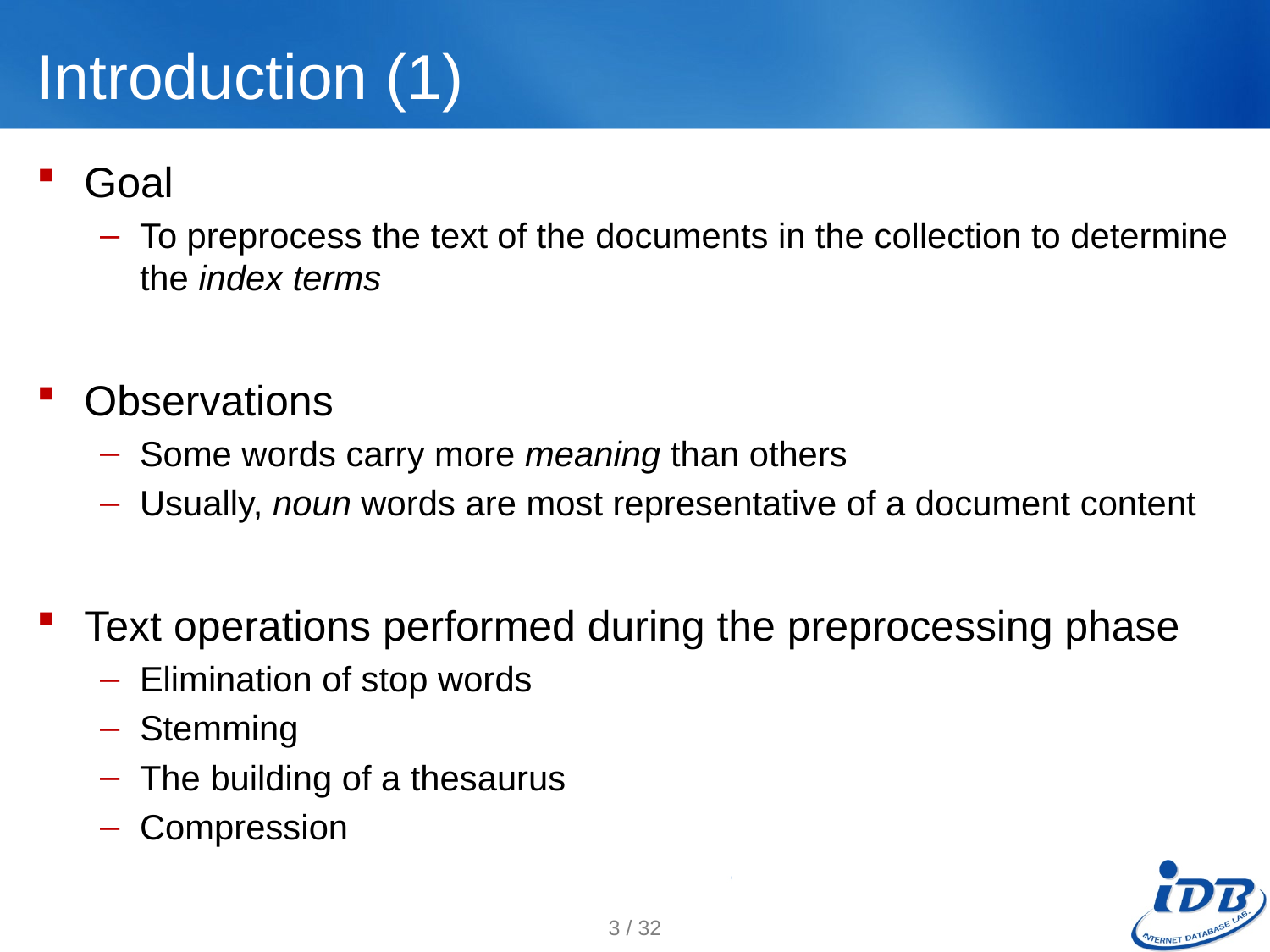

# Introduction (1)
Goal
To preprocess the text of the documents in the collection to determine the index terms

Observations
Some words carry more meaning than others
Usually, noun words are most representative of a document content

Text operations performed during the preprocessing phase
Elimination of stop words
Stemming
The building of a thesaurus
Compression
3 / 32